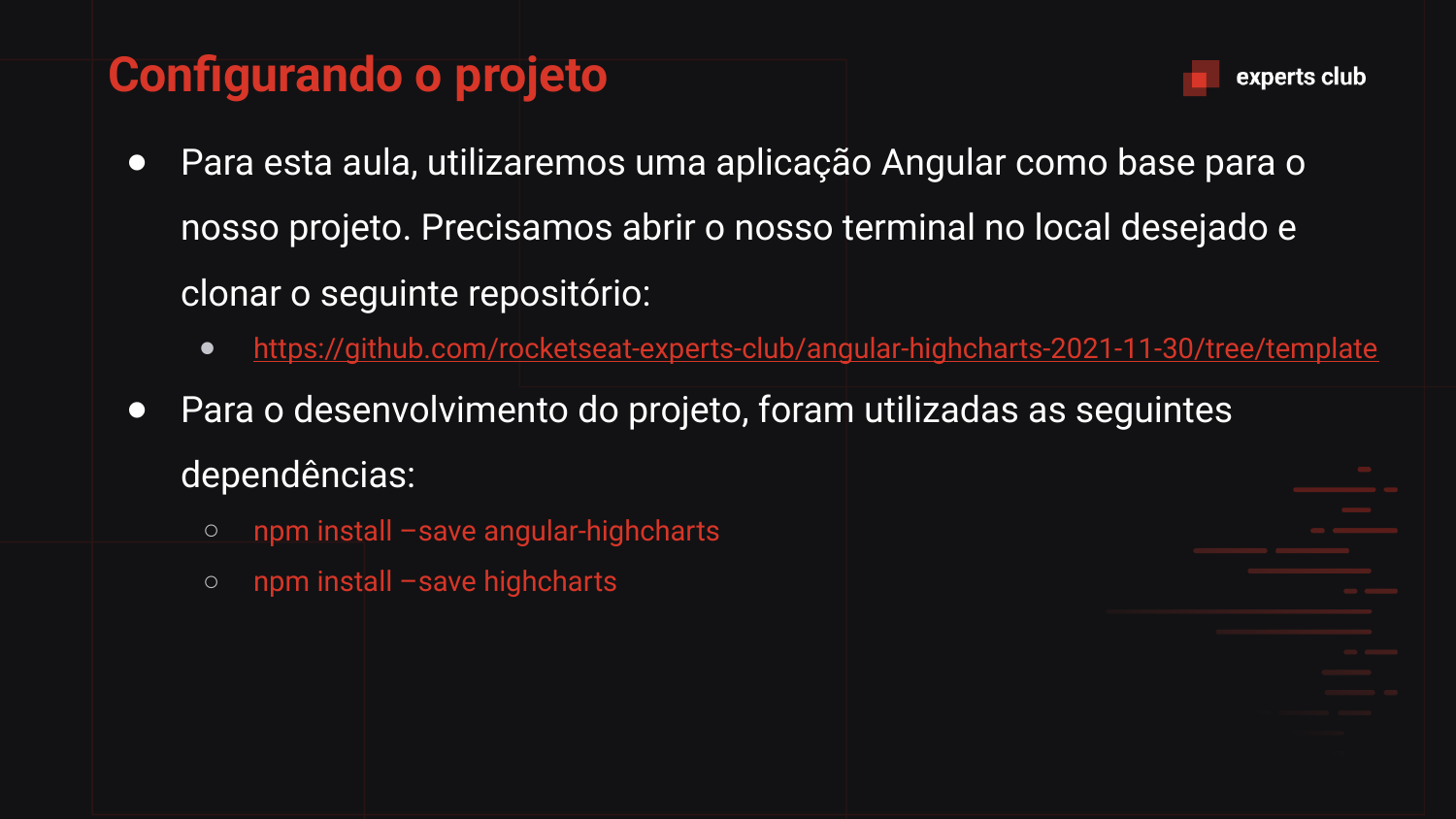

# Configurando o projeto
Para esta aula, utilizaremos uma aplicação Angular como base para o nosso projeto. Precisamos abrir o nosso terminal no local desejado e clonar o seguinte repositório:
https://github.com/rocketseat-experts-club/angular-highcharts-2021-11-30/tree/template
Para o desenvolvimento do projeto, foram utilizadas as seguintes dependências:
npm install –save angular-highcharts
npm install –save highcharts